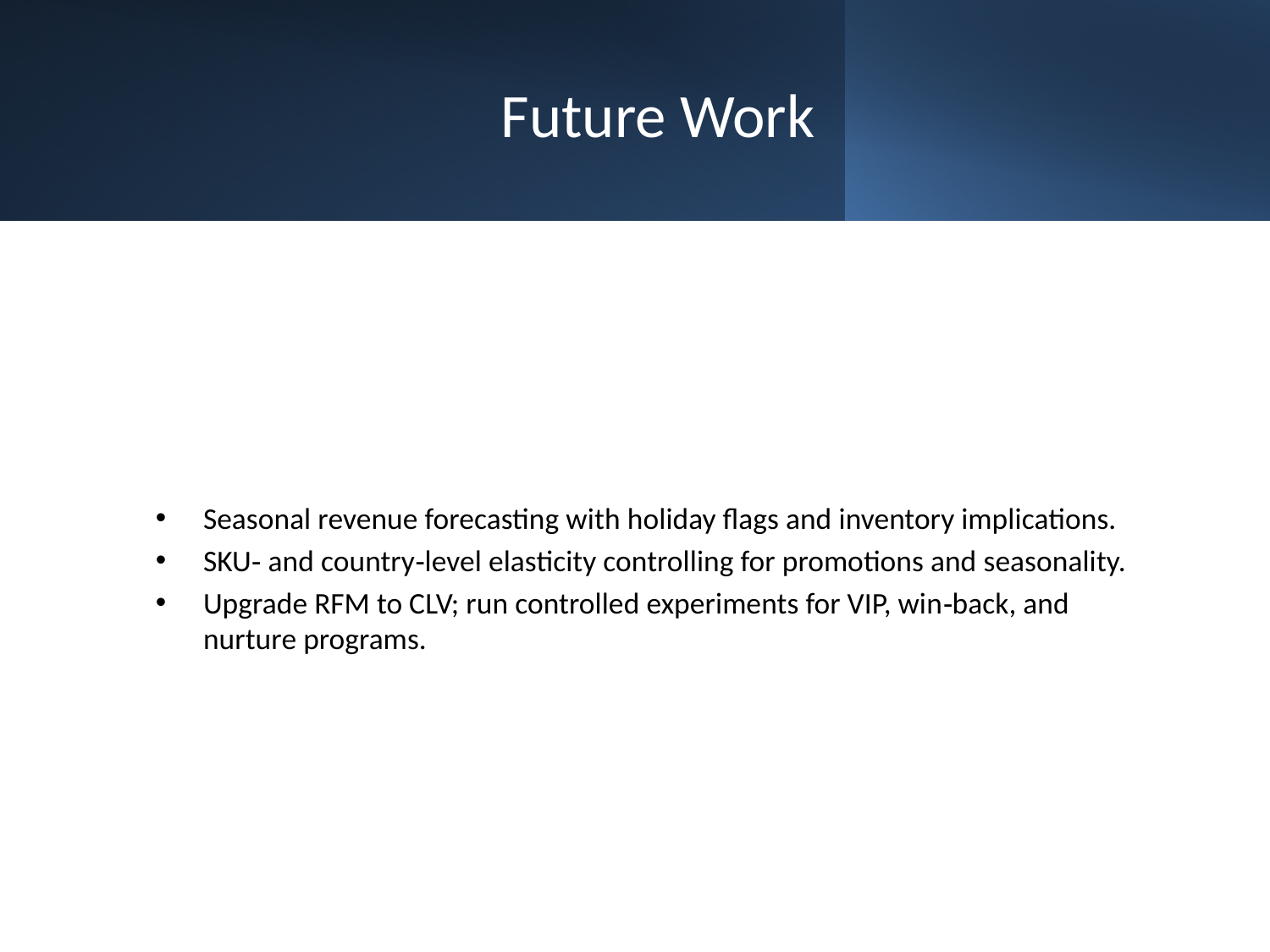

# Future Work
Seasonal revenue forecasting with holiday flags and inventory implications.
SKU‑ and country‑level elasticity controlling for promotions and seasonality.
Upgrade RFM to CLV; run controlled experiments for VIP, win‑back, and nurture programs.